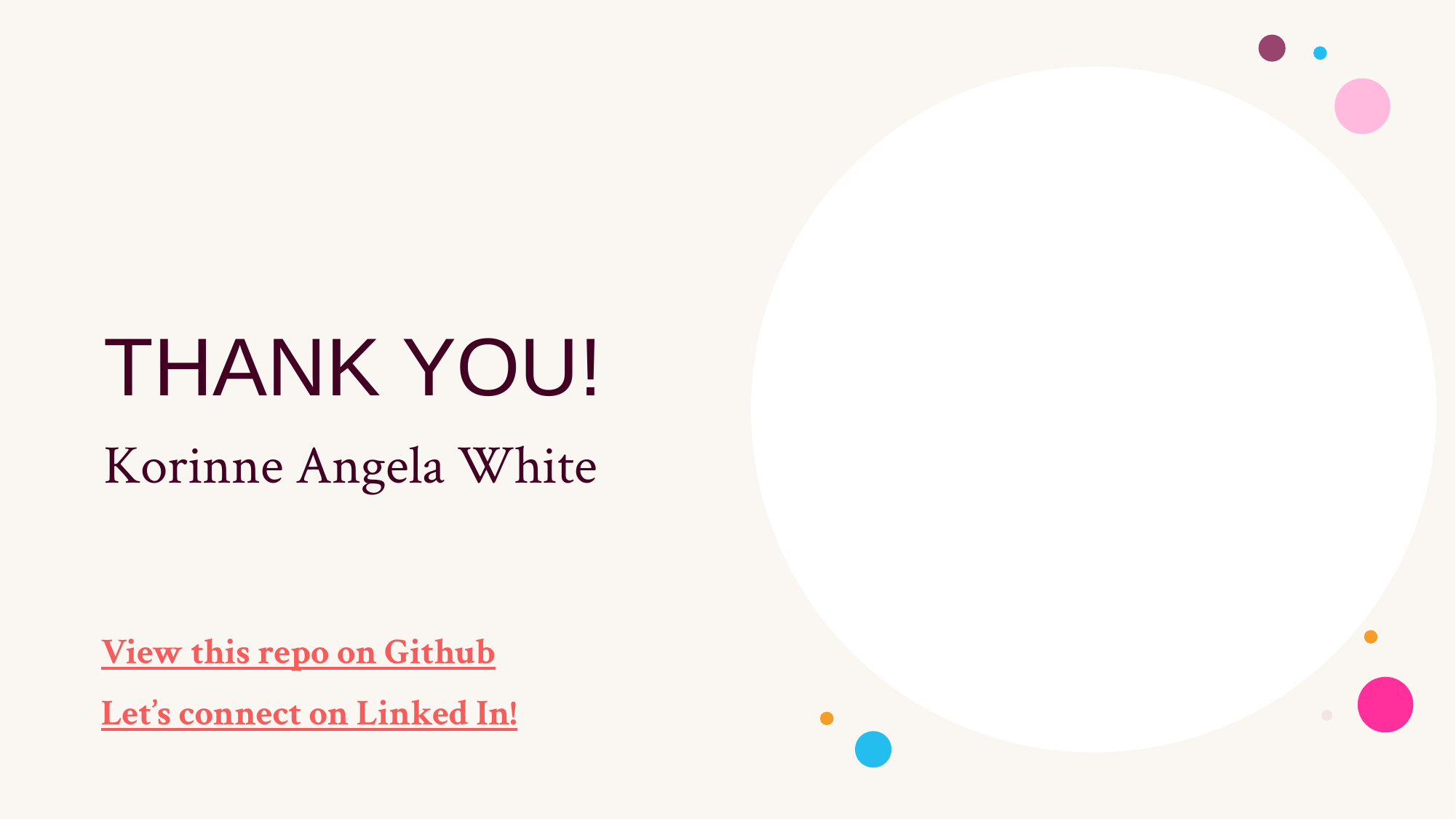

# THANK YOU!
Korinne Angela White
View this repo on Github
Let’s connect on Linked In!